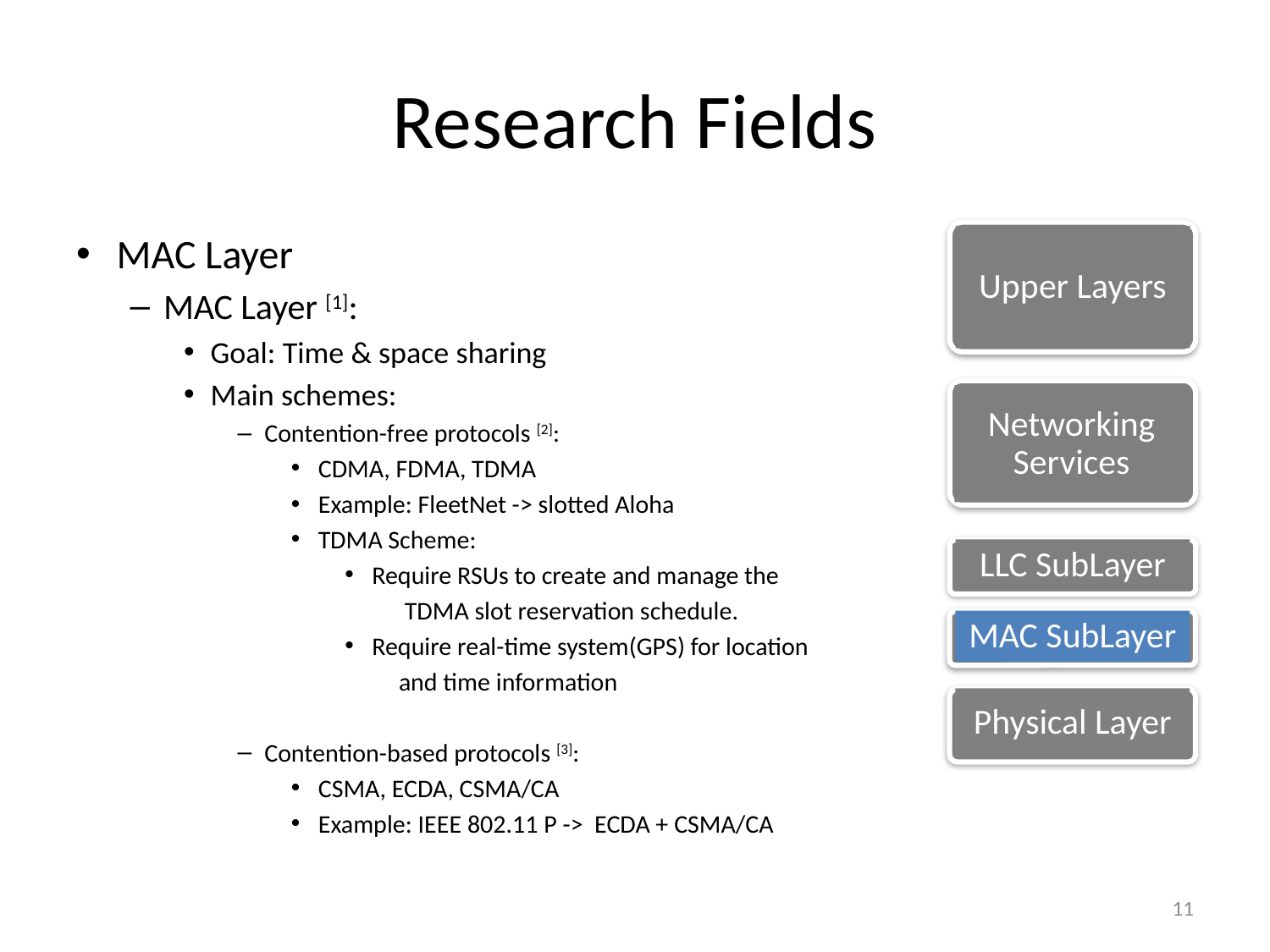

# Research Fields
MAC Layer
MAC Layer [1]:
Goal: Time & space sharing
Main schemes:
Contention-free protocols [2]:
CDMA, FDMA, TDMA
Example: FleetNet -> slotted Aloha
TDMA Scheme:
Require RSUs to create and manage the
 TDMA slot reservation schedule.
Require real-time system(GPS) for location
and time information

Contention-based protocols [3]:
CSMA, ECDA, CSMA/CA
Example: IEEE 802.11 P ->  ECDA + CSMA/CA

Upper Layers

Networking Services
LLC SubLayer

MAC SubLayer

Physical Layer

11